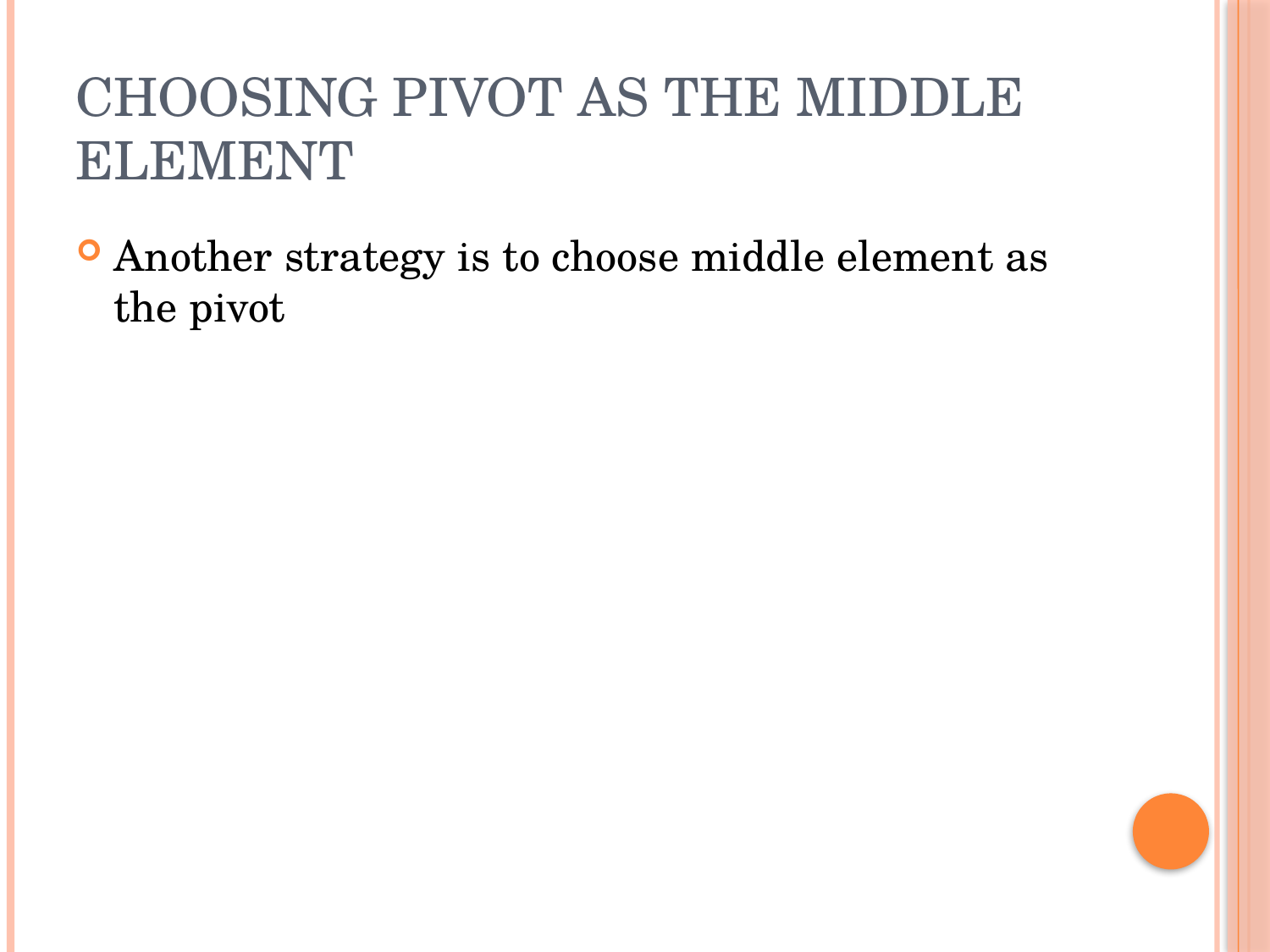

# Choosing pivot as the middle element
Another strategy is to choose middle element as the pivot